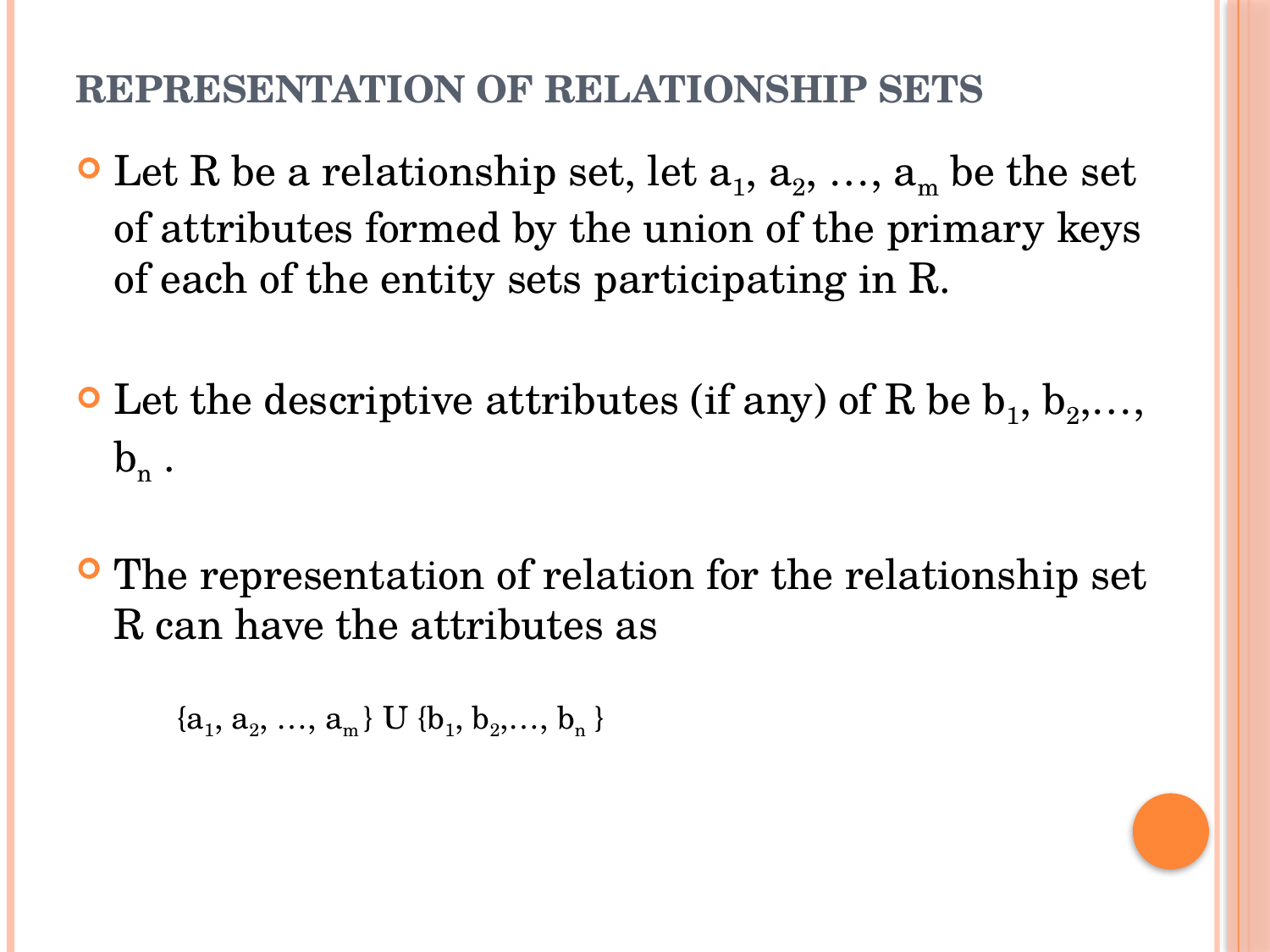

# Representation of Relationship Sets
Let R be a relationship set, let a1, a2, …, am be the set of attributes formed by the union of the primary keys of each of the entity sets participating in R.

Let the descriptive attributes (if any) of R be b1, b2,…, bn .

The representation of relation for the relationship set R can have the attributes as

		{a1, a2, …, am } U {b1, b2,…, bn }